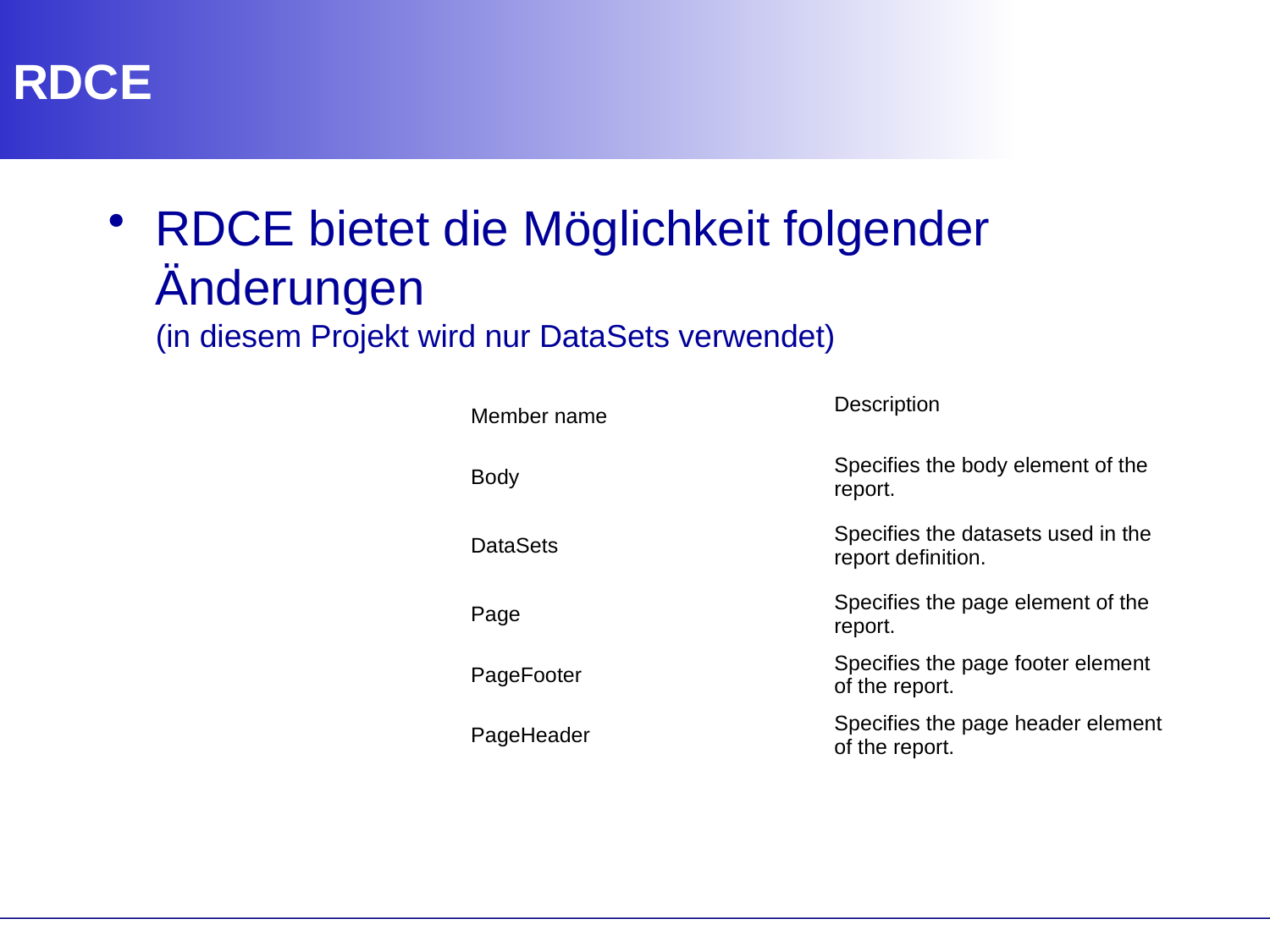

# RDCE
RDCE bietet die Möglichkeit folgender Änderungen
(in diesem Projekt wird nur DataSets verwendet)
|  | Member name | Description |
| --- | --- | --- |
|  | Body | Specifies the body element of the report. |
|  | DataSets | Specifies the datasets used in the report definition. |
|  | Page | Specifies the page element of the report. |
|  | PageFooter | Specifies the page footer element of the report. |
|  | PageHeader | Specifies the page header element of the report. |